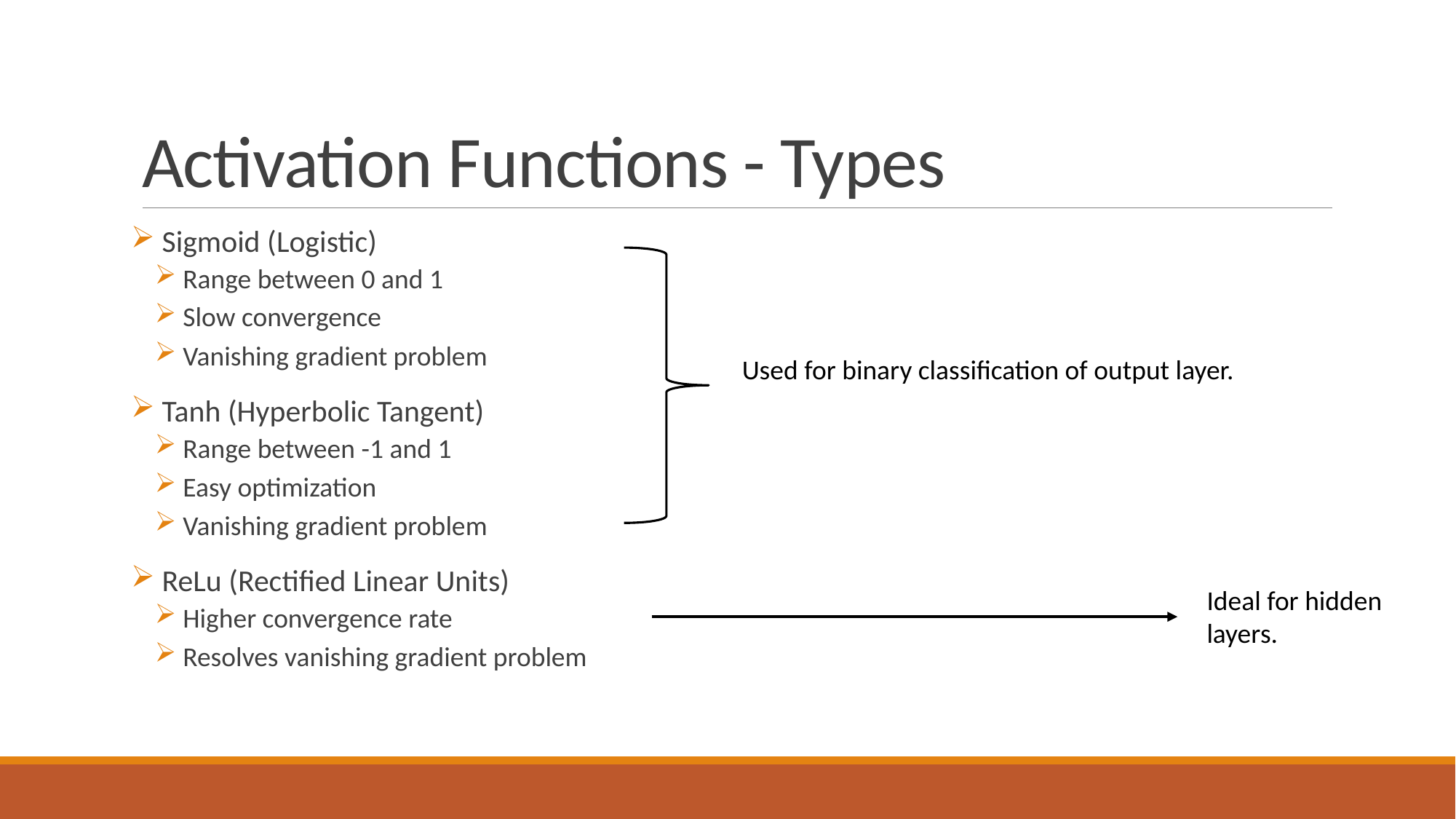

# Activation Functions - Types
 Sigmoid (Logistic)
 Range between 0 and 1
 Slow convergence
 Vanishing gradient problem
 Tanh (Hyperbolic Tangent)
 Range between -1 and 1
 Easy optimization
 Vanishing gradient problem
 ReLu (Rectified Linear Units)
 Higher convergence rate
 Resolves vanishing gradient problem

Used for binary classification of output layer.
Ideal for hidden layers.